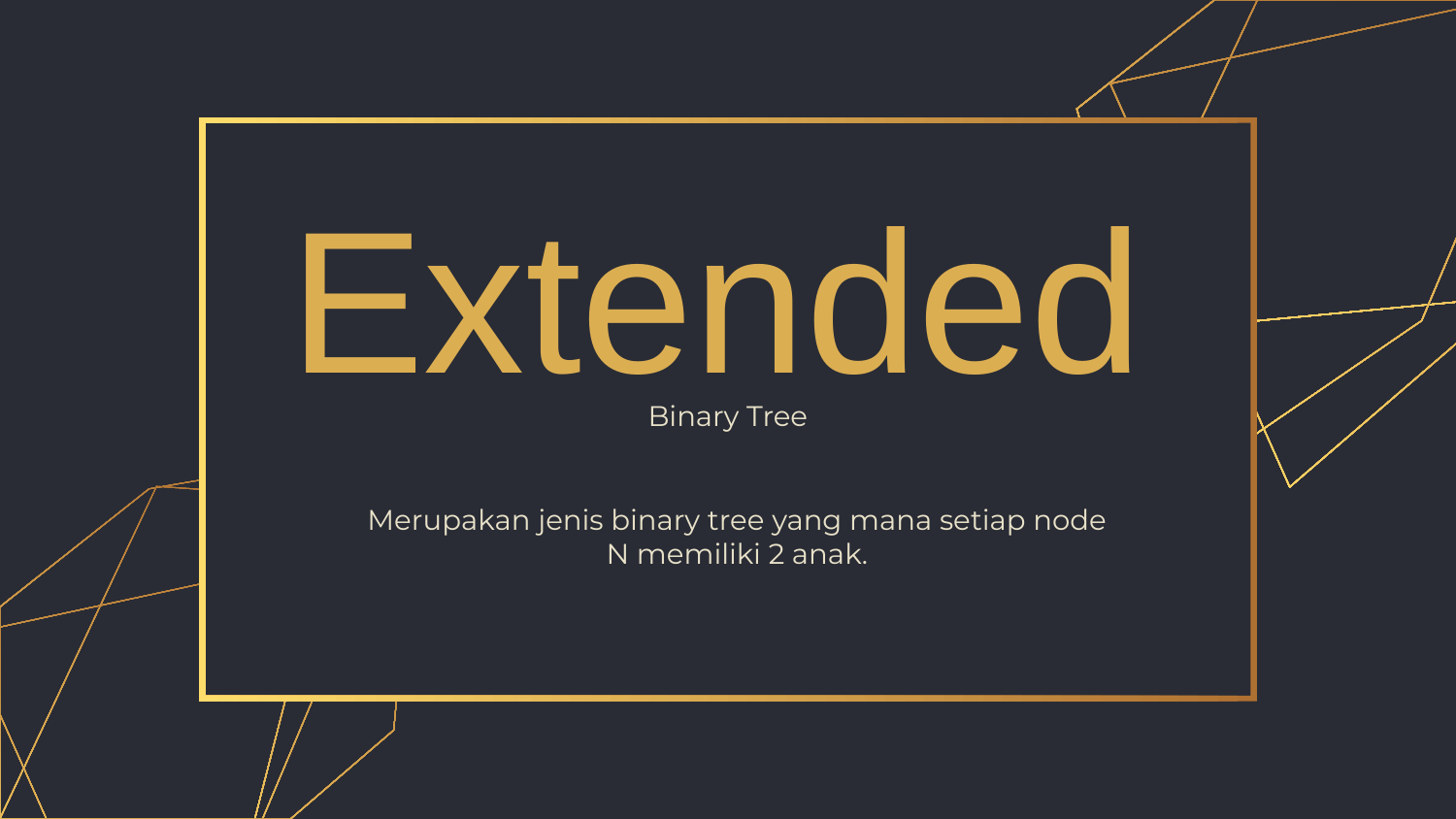

# Extended
Binary Tree
Merupakan jenis binary tree yang mana setiap node N memiliki 2 anak.